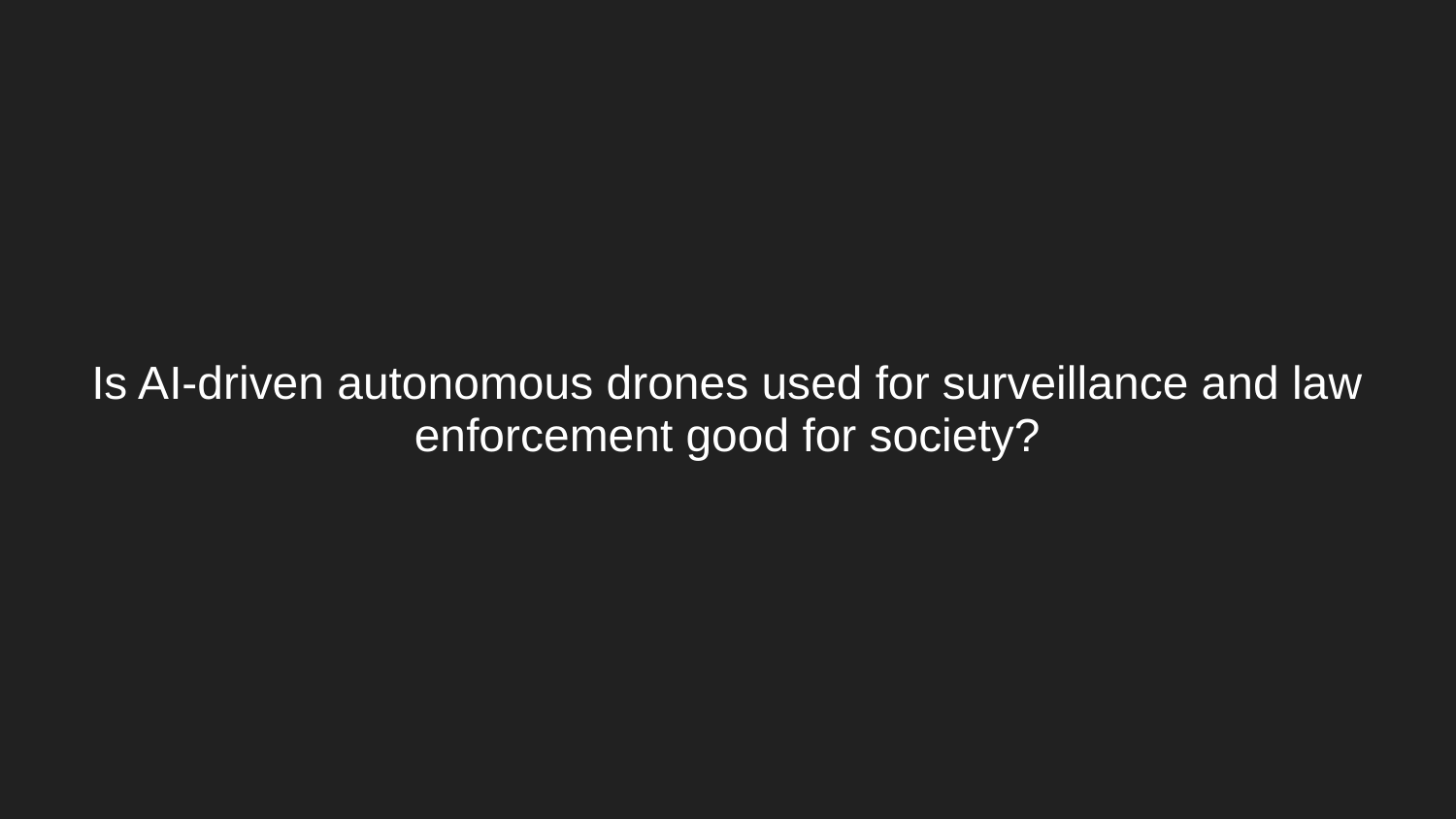

# Is AI-driven autonomous drones used for surveillance and law enforcement good for society?